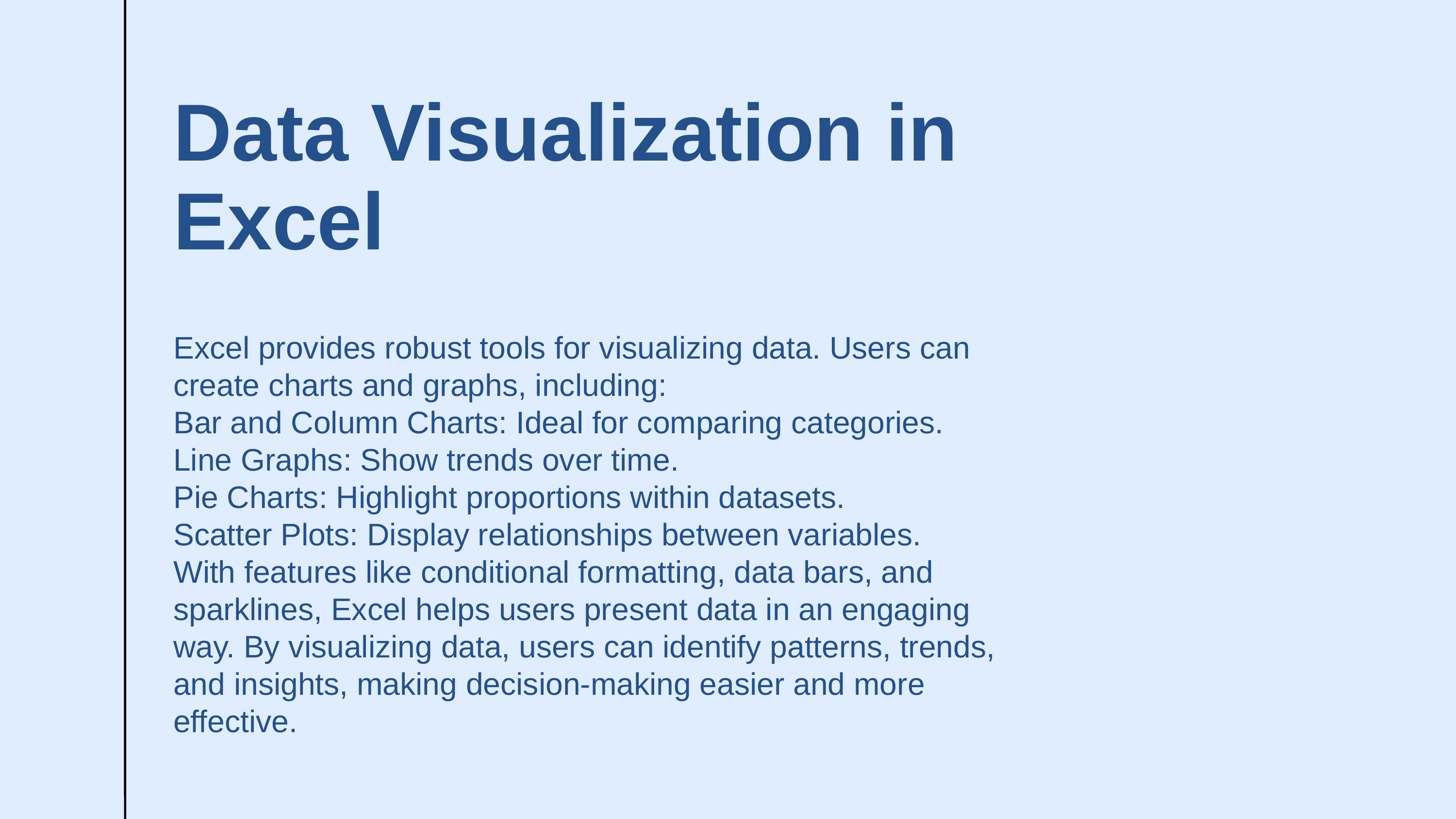

Data Visualization in Excel
Excel provides robust tools for visualizing data. Users can create charts and graphs, including:
Bar and Column Charts: Ideal for comparing categories.
Line Graphs: Show trends over time.
Pie Charts: Highlight proportions within datasets.
Scatter Plots: Display relationships between variables.
With features like conditional formatting, data bars, and sparklines, Excel helps users present data in an engaging way. By visualizing data, users can identify patterns, trends, and insights, making decision-making easier and more effective.